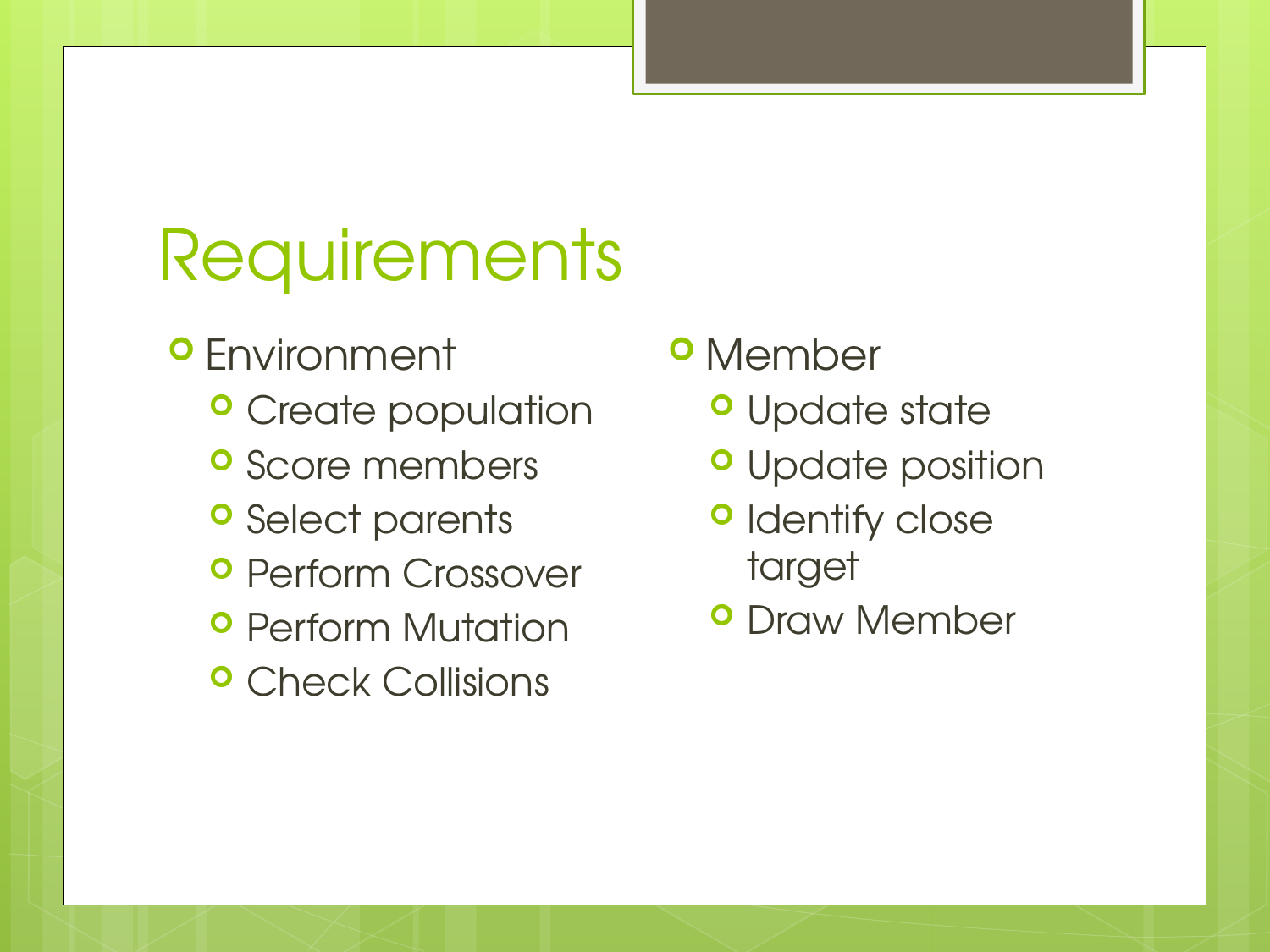

# Requirements
Member
Update state
Update position
Identify close target
Draw Member
Environment
Create population
Score members
Select parents
Perform Crossover
Perform Mutation
Check Collisions